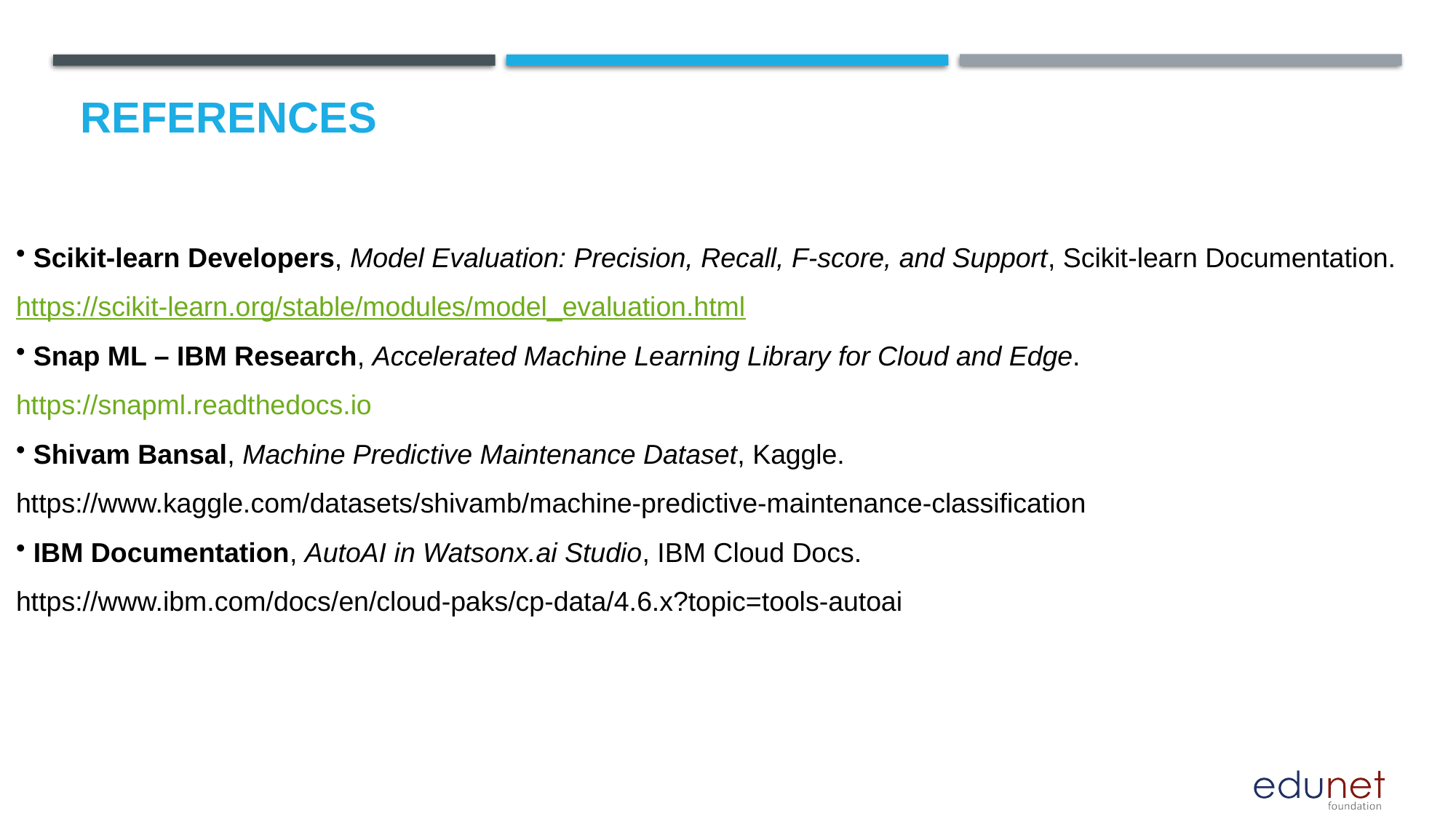

# References

 Scikit-learn Developers, Model Evaluation: Precision, Recall, F-score, and Support, Scikit-learn Documentation.
https://scikit-learn.org/stable/modules/model_evaluation.html
 Snap ML – IBM Research, Accelerated Machine Learning Library for Cloud and Edge.
https://snapml.readthedocs.io
 Shivam Bansal, Machine Predictive Maintenance Dataset, Kaggle.
https://www.kaggle.com/datasets/shivamb/machine-predictive-maintenance-classification
 IBM Documentation, AutoAI in Watsonx.ai Studio, IBM Cloud Docs.
https://www.ibm.com/docs/en/cloud-paks/cp-data/4.6.x?topic=tools-autoai